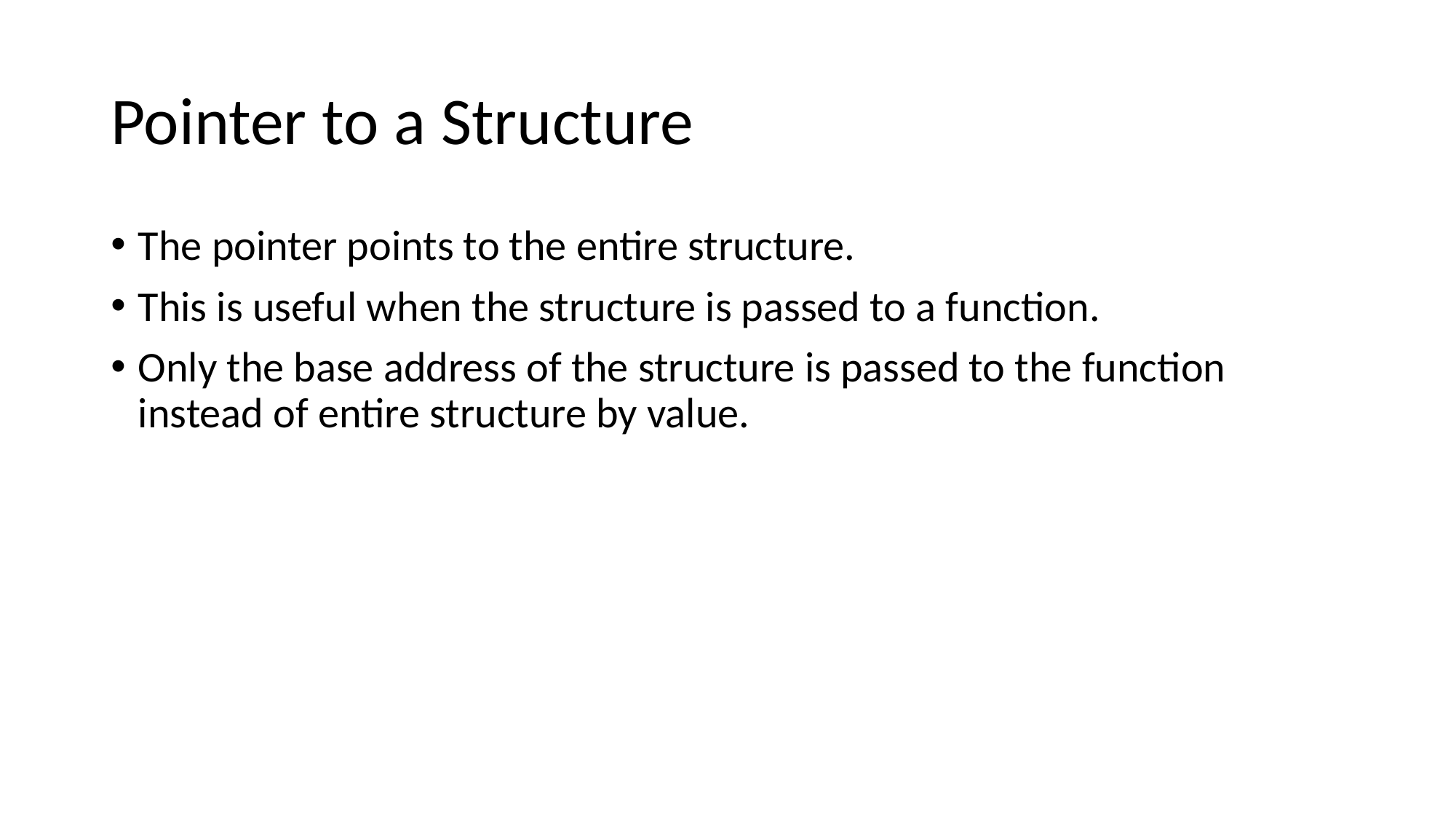

# Pointer to a Structure
The pointer points to the entire structure.
This is useful when the structure is passed to a function.
Only the base address of the structure is passed to the function instead of entire structure by value.